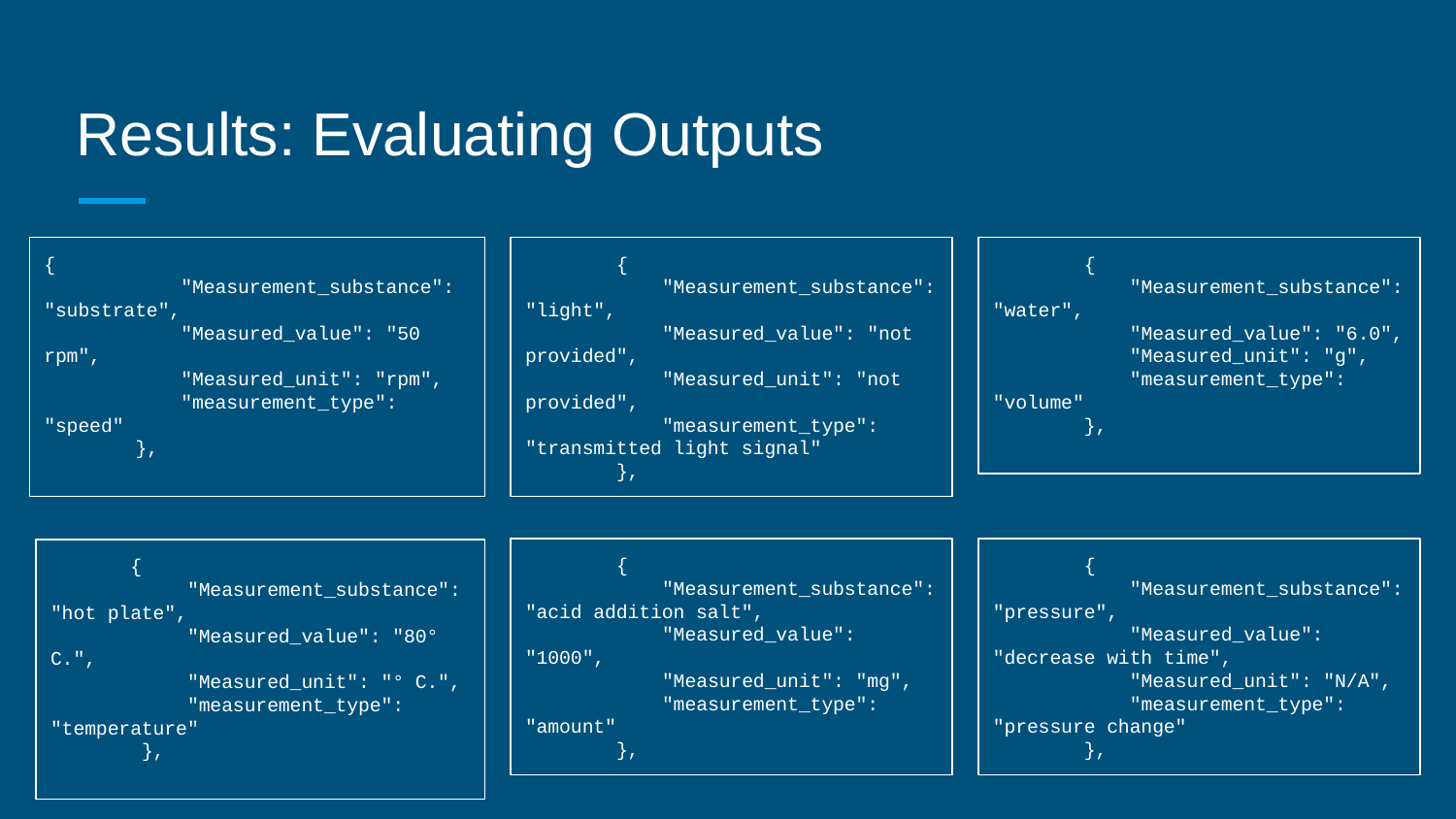

# Results: Evaluating Outputs
{
            "Measurement_substance": "substrate",
            "Measured_value": "50 rpm",
            "Measured_unit": "rpm",
            "measurement_type": "speed"
        },

        {
            "Measurement_substance": "light",
            "Measured_value": "not provided",
            "Measured_unit": "not provided",
            "measurement_type": "transmitted light signal"
        },
        {
            "Measurement_substance": "water",
            "Measured_value": "6.0",
            "Measured_unit": "g",
            "measurement_type": "volume"
        },

        {
            "Measurement_substance": "acid addition salt",
            "Measured_value": "1000",
            "Measured_unit": "mg",
            "measurement_type": "amount"
        },
        {
            "Measurement_substance": "pressure",
            "Measured_value": "decrease with time",
            "Measured_unit": "N/A",
            "measurement_type": "pressure change"
        },
       {
            "Measurement_substance": "hot plate",
            "Measured_value": "80° C.",
            "Measured_unit": "° C.",
            "measurement_type": "temperature"
        },